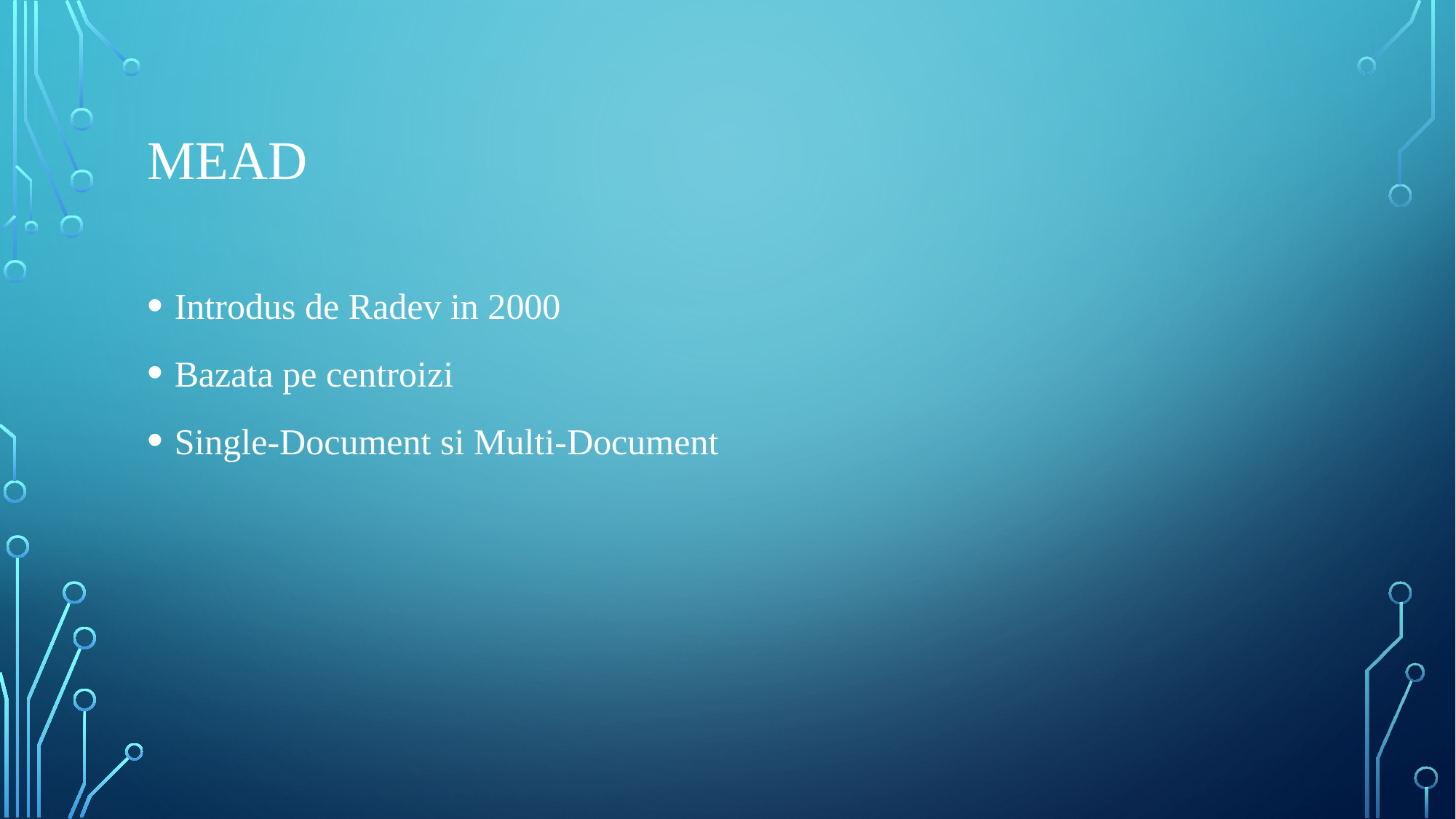

# MEAD
Introdus de Radev in 2000
Bazata pe centroizi
Single-Document si Multi-Document